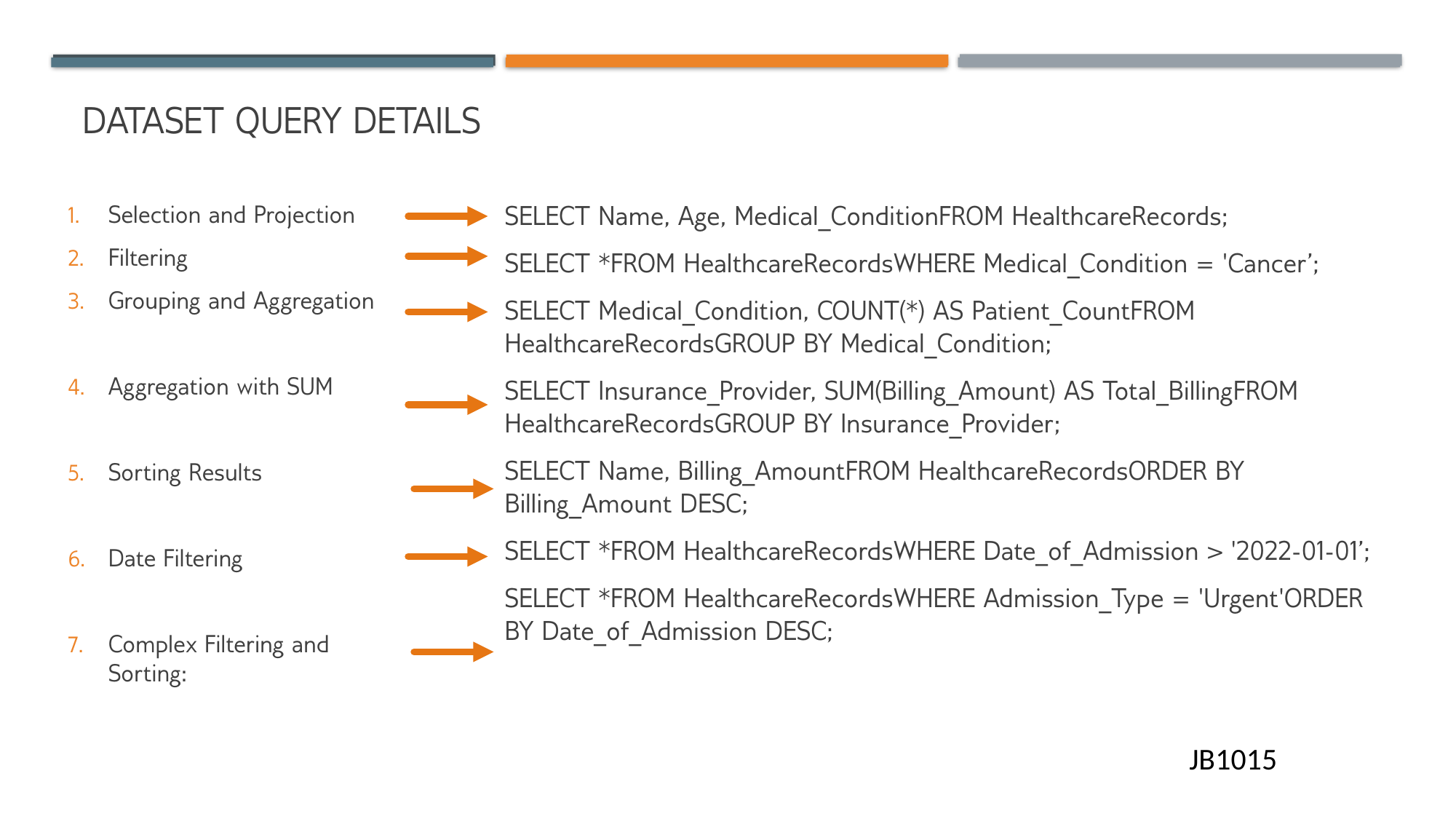

# Dataset Query Details
Selection and Projection
Filtering
Grouping and Aggregation

Aggregation with SUM

Sorting Results

Date Filtering

Complex Filtering and Sorting:
SELECT Name, Age, Medical_ConditionFROM HealthcareRecords;
SELECT *FROM HealthcareRecordsWHERE Medical_Condition = 'Cancer’;
SELECT Medical_Condition, COUNT(*) AS Patient_CountFROM HealthcareRecordsGROUP BY Medical_Condition;
SELECT Insurance_Provider, SUM(Billing_Amount) AS Total_BillingFROM HealthcareRecordsGROUP BY Insurance_Provider;
SELECT Name, Billing_AmountFROM HealthcareRecordsORDER BY Billing_Amount DESC;
SELECT *FROM HealthcareRecordsWHERE Date_of_Admission > '2022-01-01’;
SELECT *FROM HealthcareRecordsWHERE Admission_Type = 'Urgent'ORDER BY Date_of_Admission DESC;
JB1015